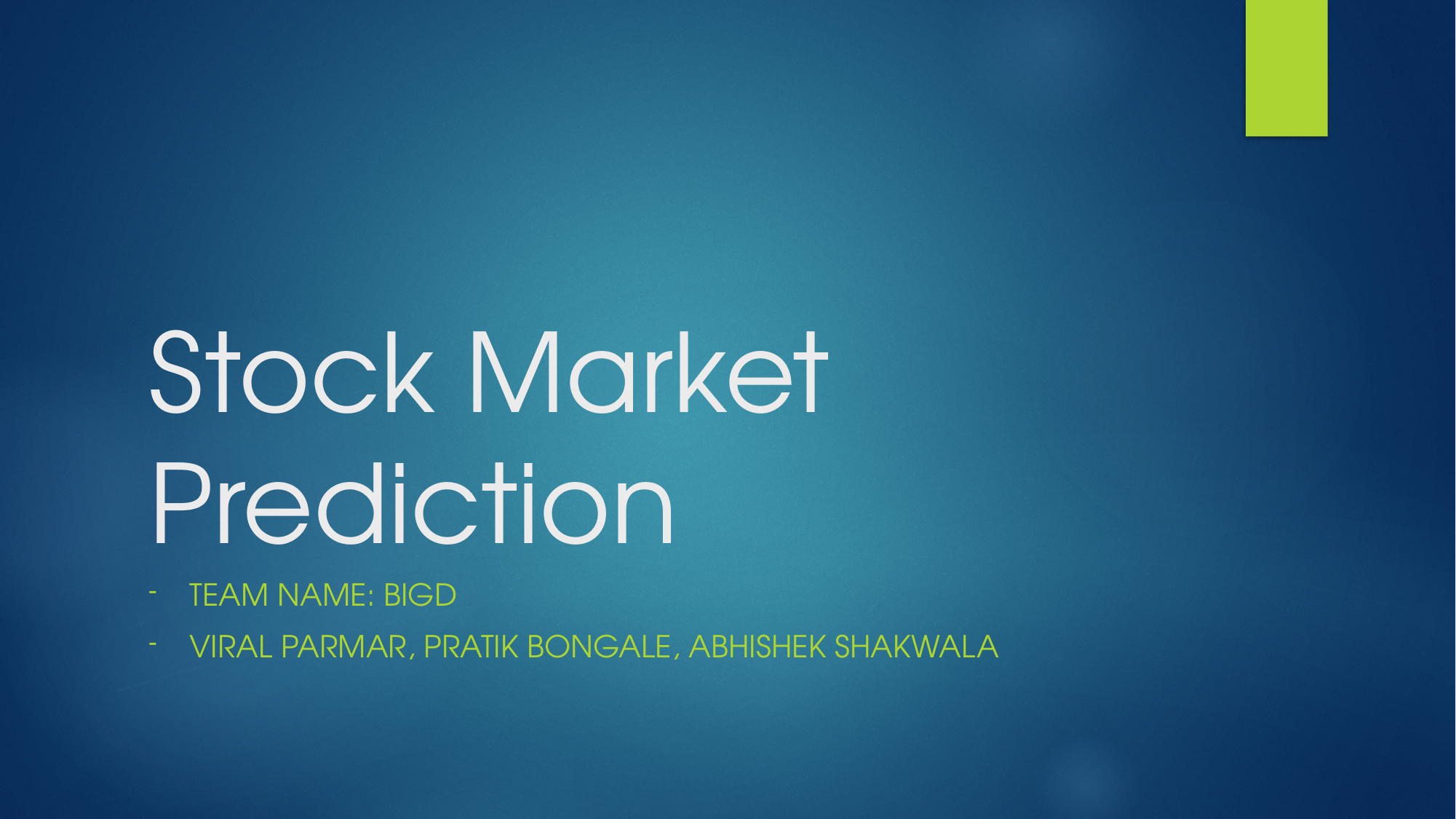

# Stock Market Prediction
Team name: BigD
Viral Parmar, Pratik Bongale, Abhishek shakwala